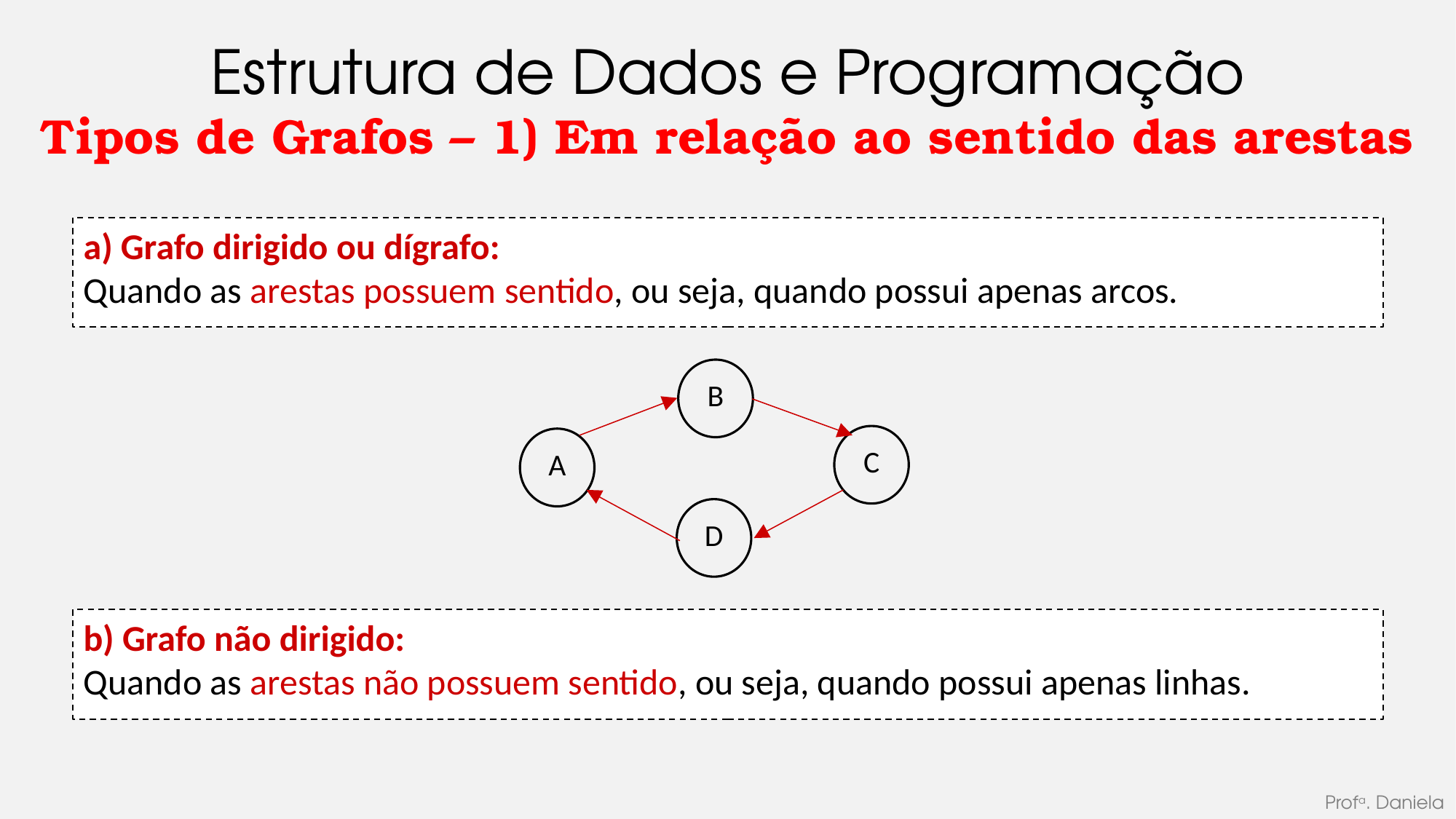

Estrutura de Dados e Programação

Tipos de Grafos – 1) Em relação ao sentido das arestas

a) Grafo dirigido ou dígrafo:
Quando as arestas possuem sentido, ou seja, quando possui apenas arcos.

B

C
A

D
b) Grafo não dirigido:
Quando as arestas não possuem sentido, ou seja, quando possui apenas linhas.
Profa. Daniela